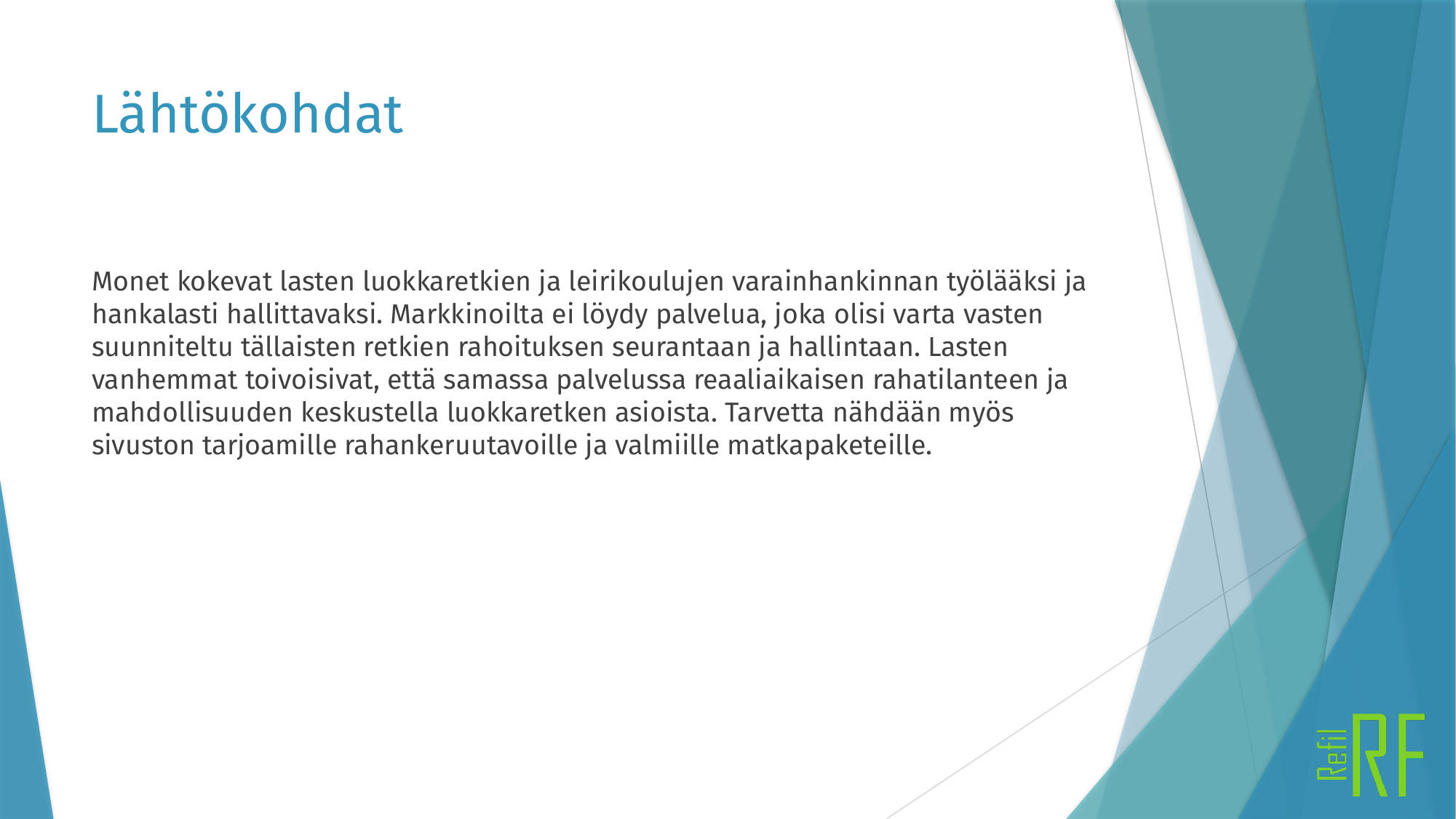

# Lähtökohdat
Monet kokevat lasten luokkaretkien ja leirikoulujen varainhankinnan työlääksi ja hankalasti hallittavaksi. Markkinoilta ei löydy palvelua, joka olisi varta vasten suunniteltu tällaisten retkien rahoituksen seurantaan ja hallintaan. Lasten vanhemmat toivoisivat, että samassa palvelussa reaaliaikaisen rahatilanteen ja mahdollisuuden keskustella luokkaretken asioista. Tarvetta nähdään myös sivuston tarjoamille rahankeruutavoille ja valmiille matkapaketeille.